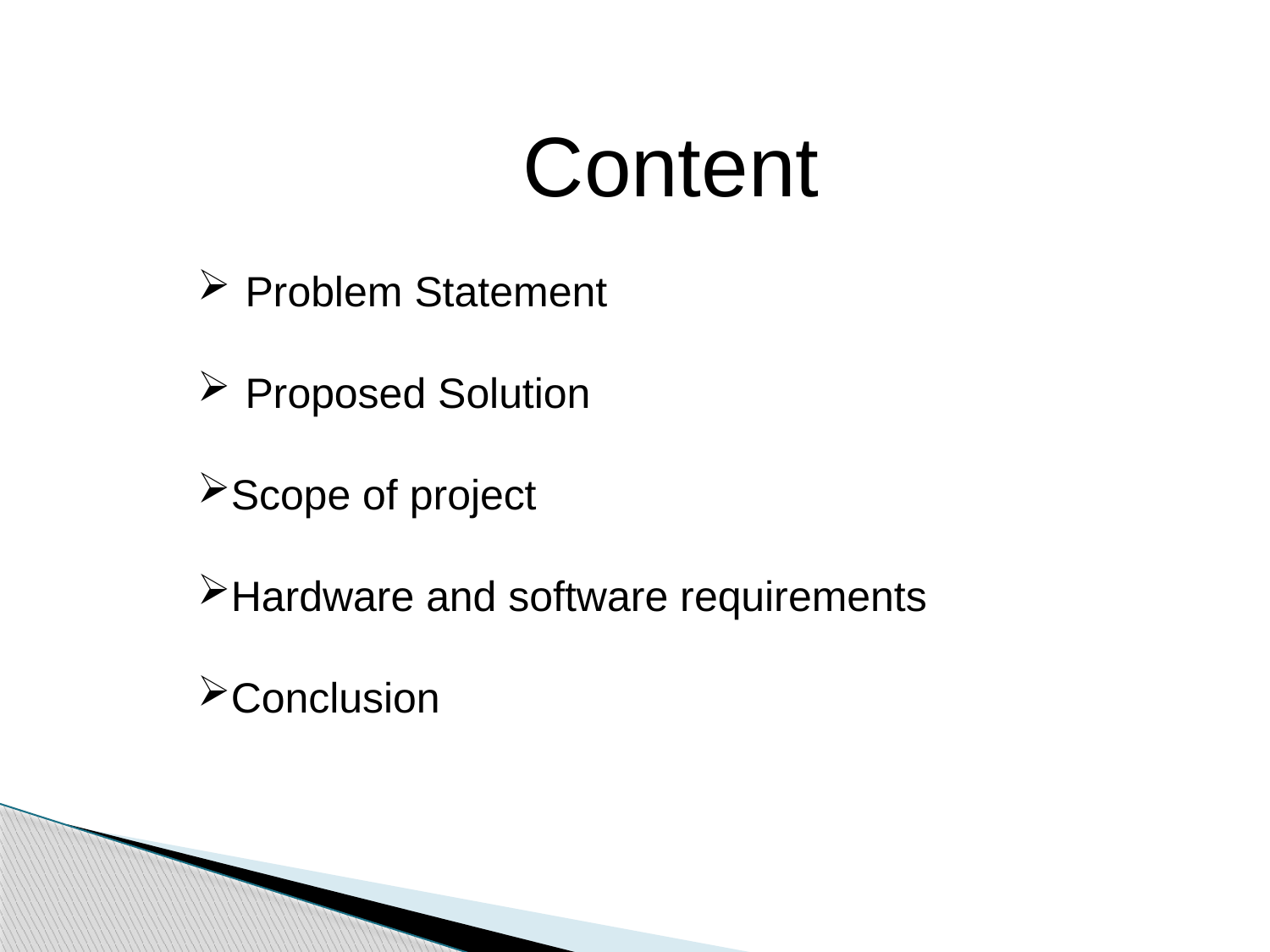

Content
Problem Statement
Proposed Solution
Scope of project
Hardware and software requirements
Conclusion